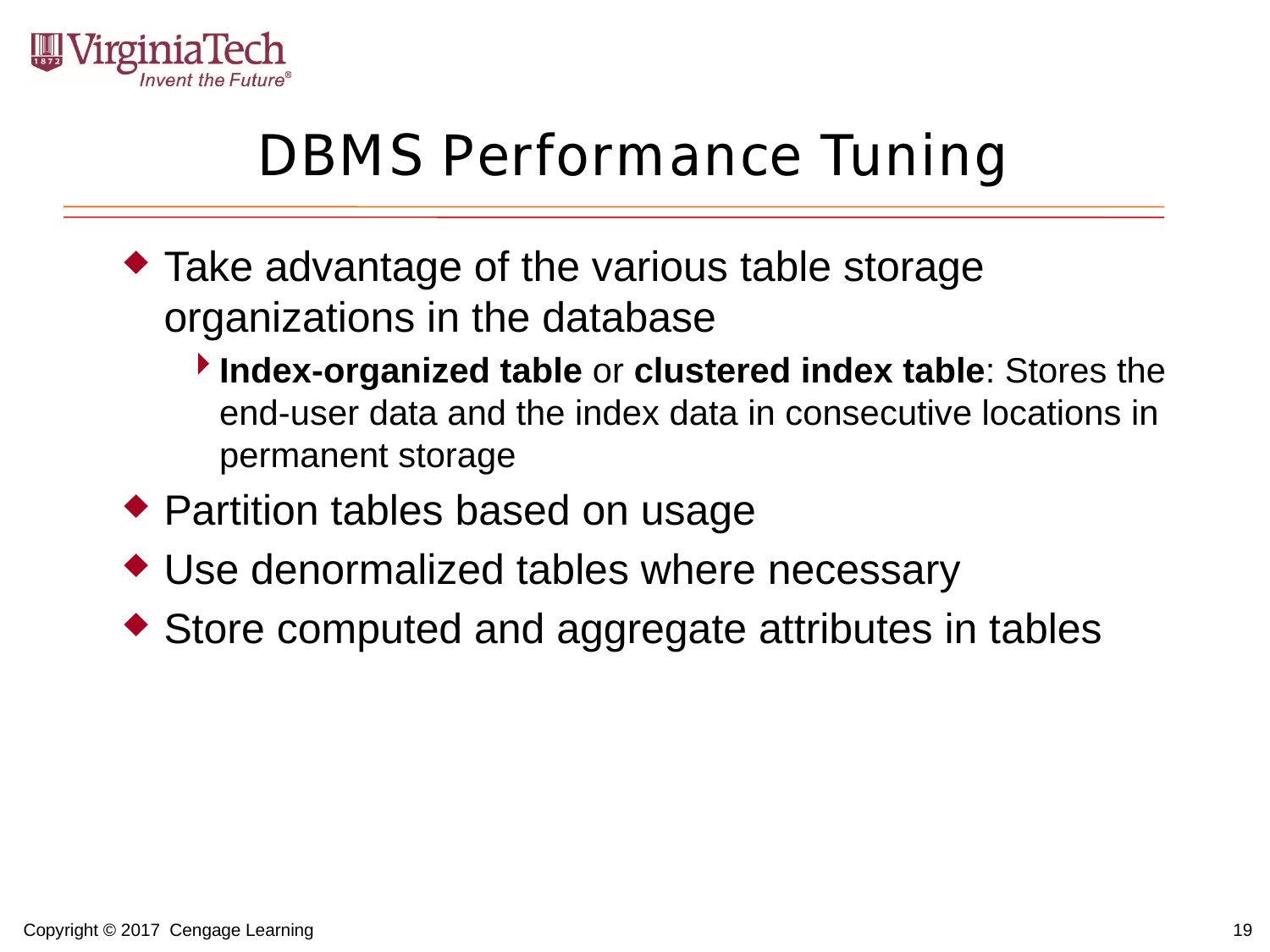

# DBMS Performance Tuning
Take advantage of the various table storage organizations in the database
Index-organized table or clustered index table: Stores the end-user data and the index data in consecutive locations in permanent storage
Partition tables based on usage
Use denormalized tables where necessary
Store computed and aggregate attributes in tables

19
Copyright © 2017  Cengage Learning